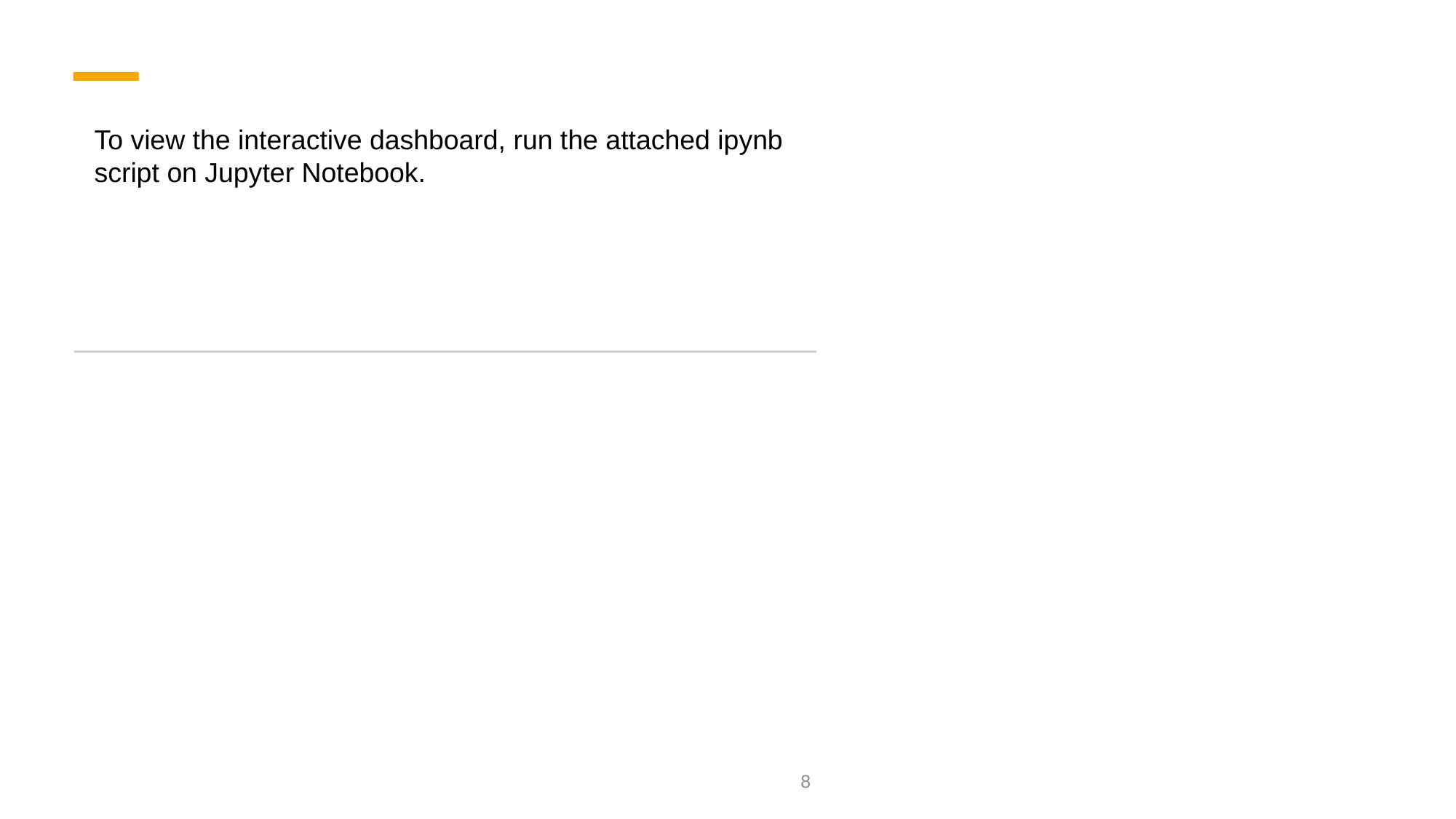

To view the interactive dashboard, run the attached ipynb script on Jupyter Notebook.
8